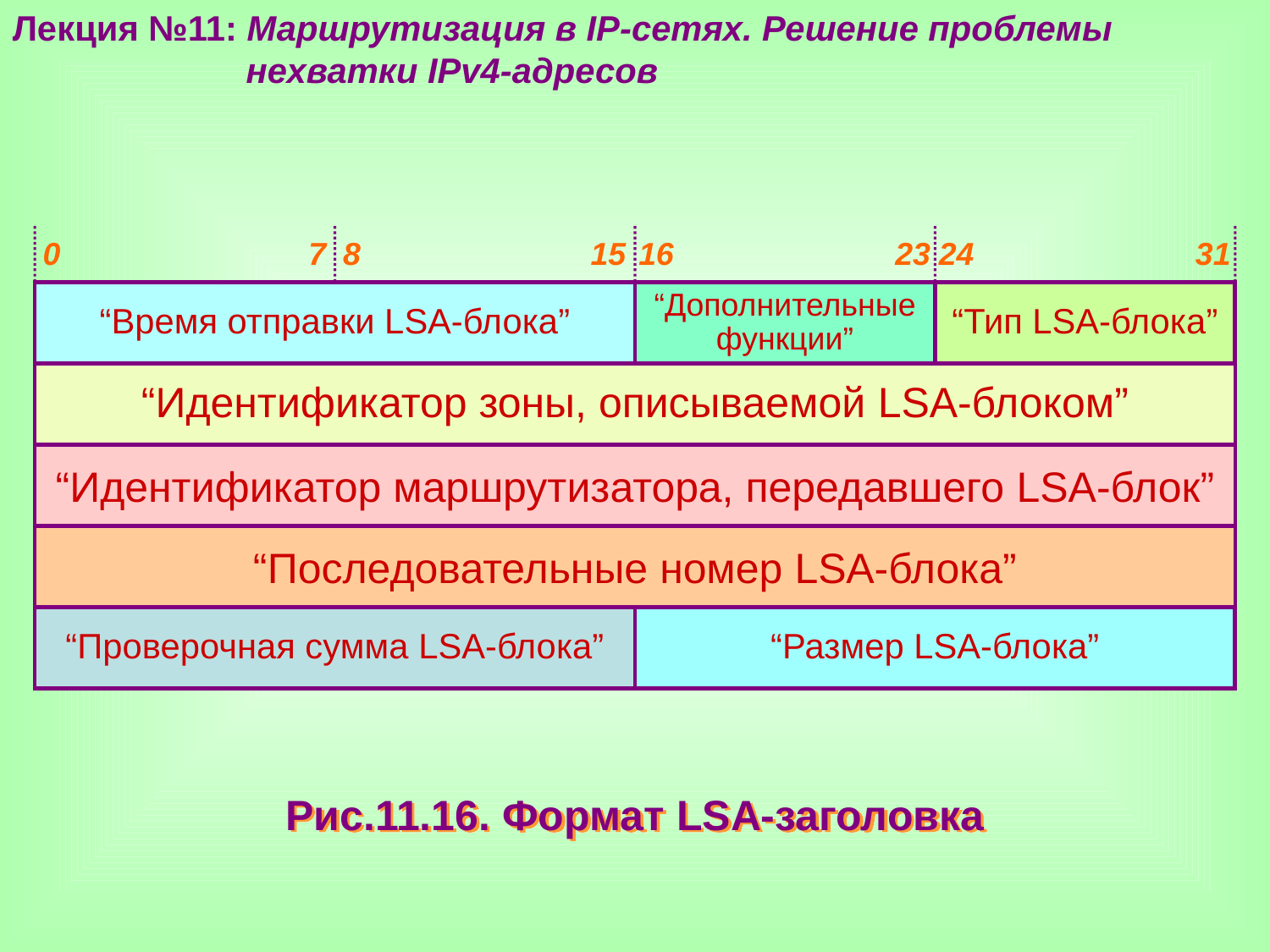

Лекция №11: Маршрутизация в IP-сетях. Решение проблемы
                        нехватки IPv4-адресов

0                            7

8                          15

16                         23

24                         31

“Время отправки LSA-блока”
“Дополнительные функции”
“Тип LSA-блока”
“Идентификатор зоны, описываемой LSA-блоком”
“Идентификатор маршрутизатора, передавшего LSA-блок”
“Последовательные номер LSA-блока”
“Проверочная сумма LSA-блока”
“Размер LSA-блока”
Рис.11.16. Формат LSA-заголовка